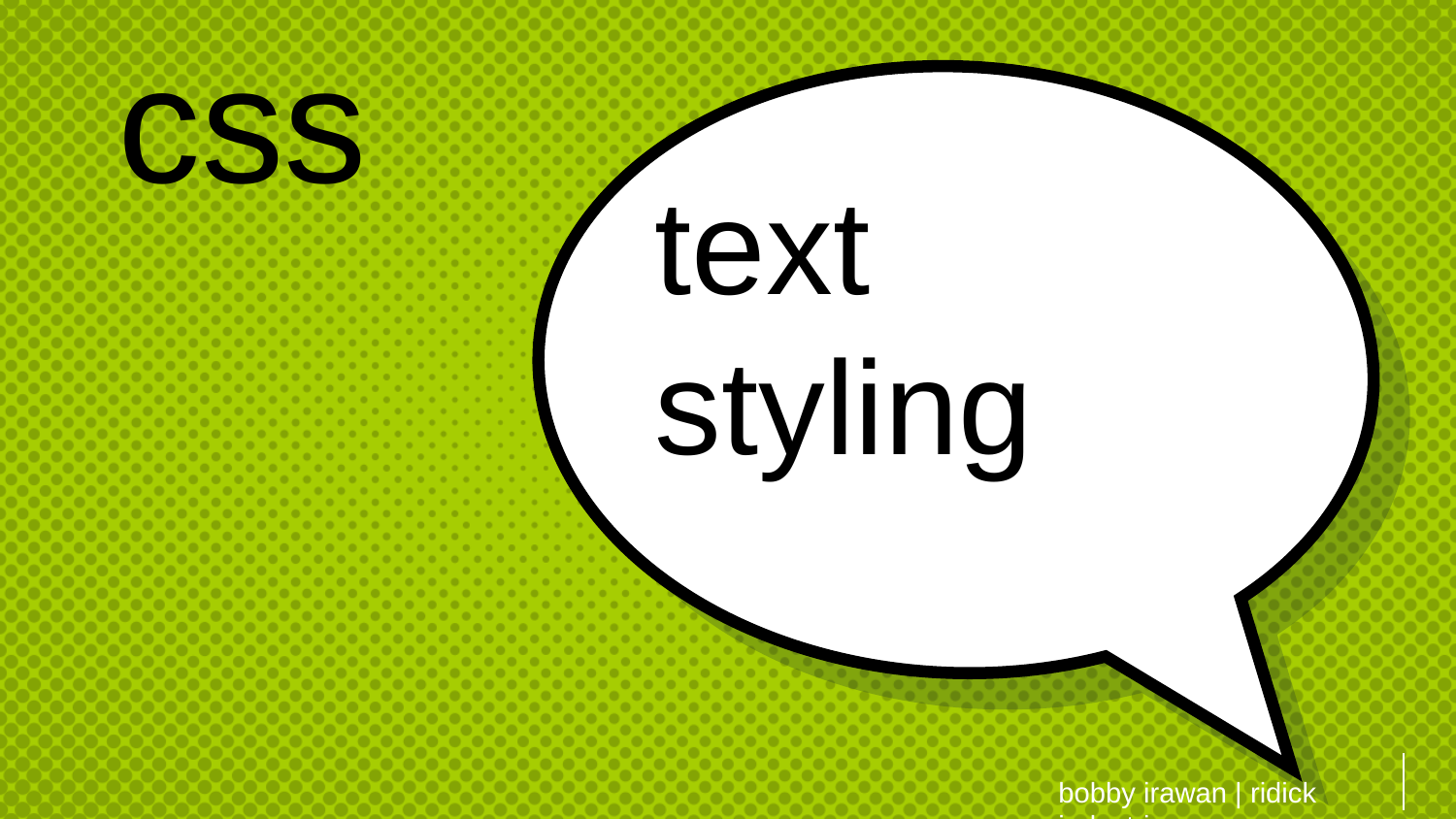

css
# text styling
9
bobby irawan | ridick industries